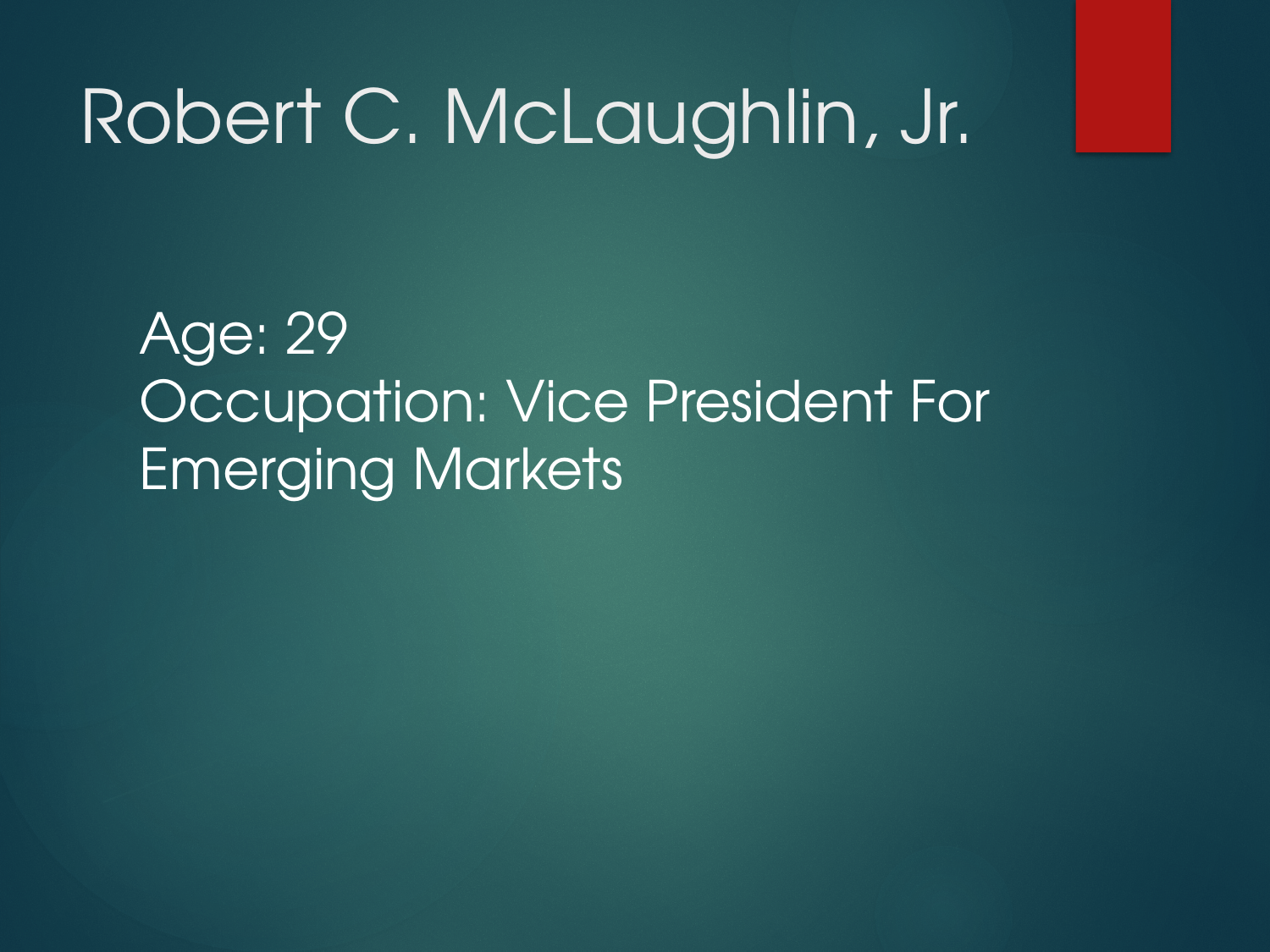

# Robert C. McLaughlin, Jr.

Age: 29
Occupation: Vice President For Emerging Markets